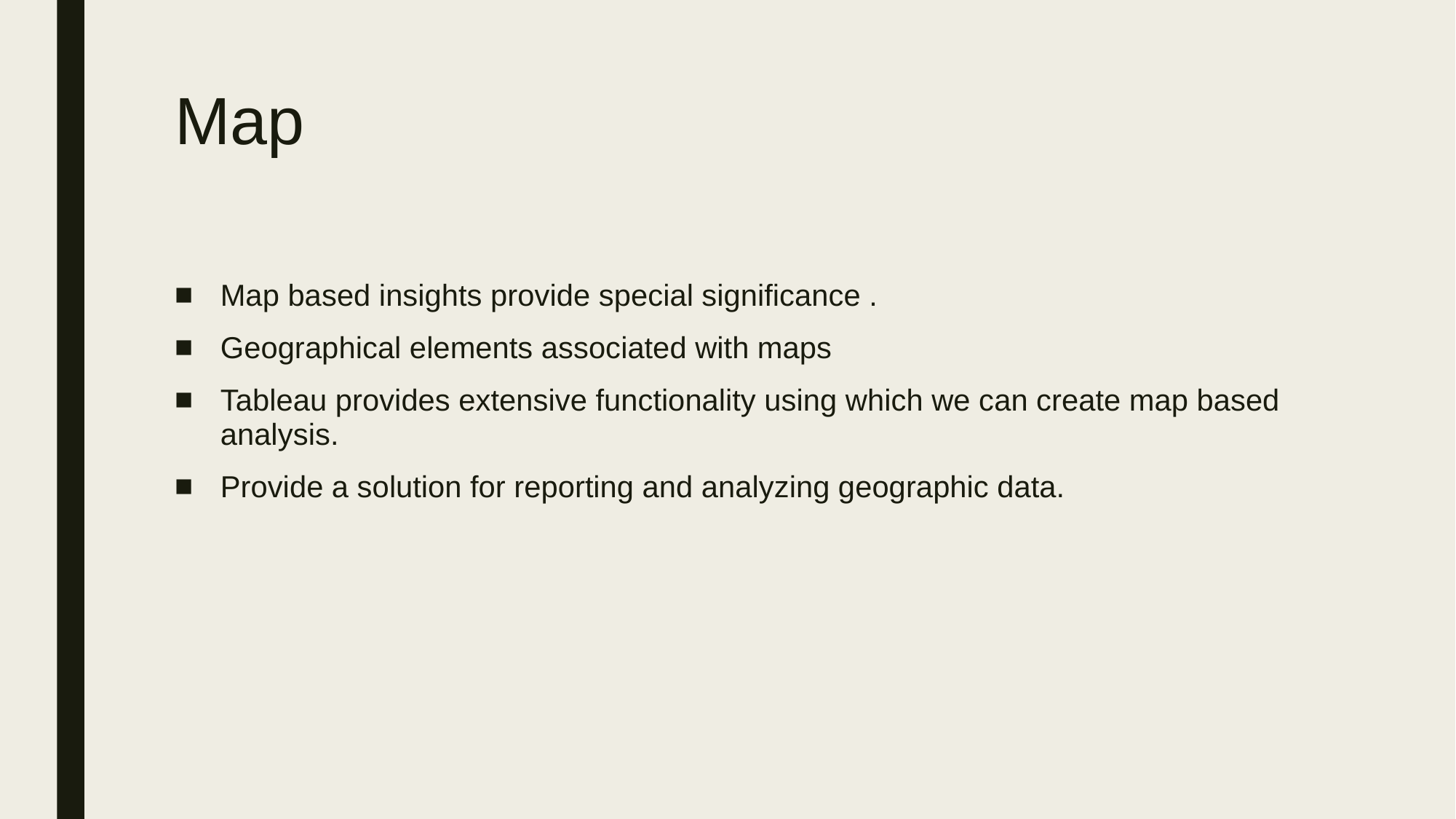

# Map
Map based insights provide special significance .
Geographical elements associated with maps
Tableau provides extensive functionality using which we can create map based analysis.
Provide a solution for reporting and analyzing geographic data.